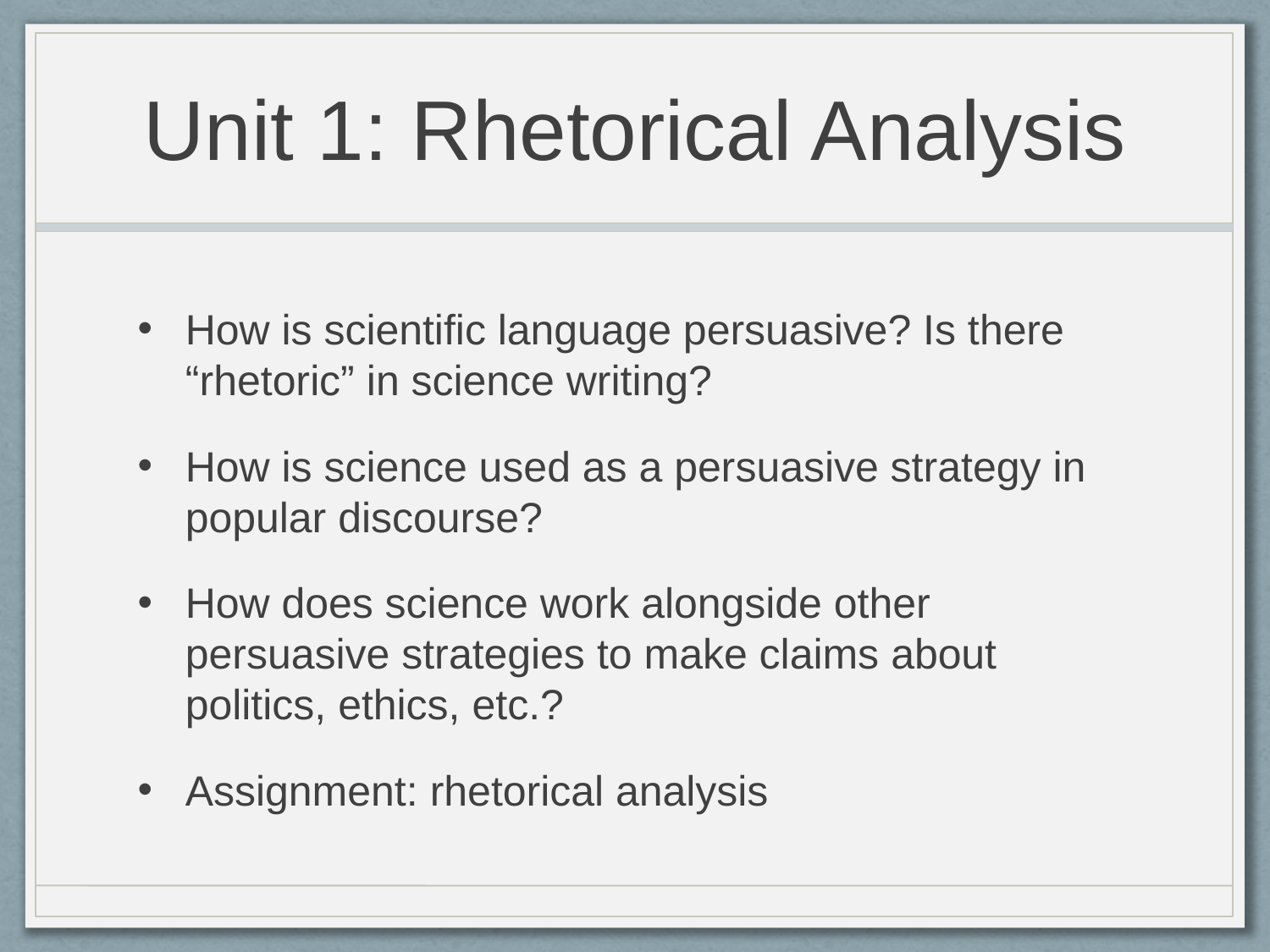

# Unit 1: Rhetorical Analysis
How is scientific language persuasive? Is there “rhetoric” in science writing?
How is science used as a persuasive strategy in popular discourse?
How does science work alongside other persuasive strategies to make claims about politics, ethics, etc.?
Assignment: rhetorical analysis